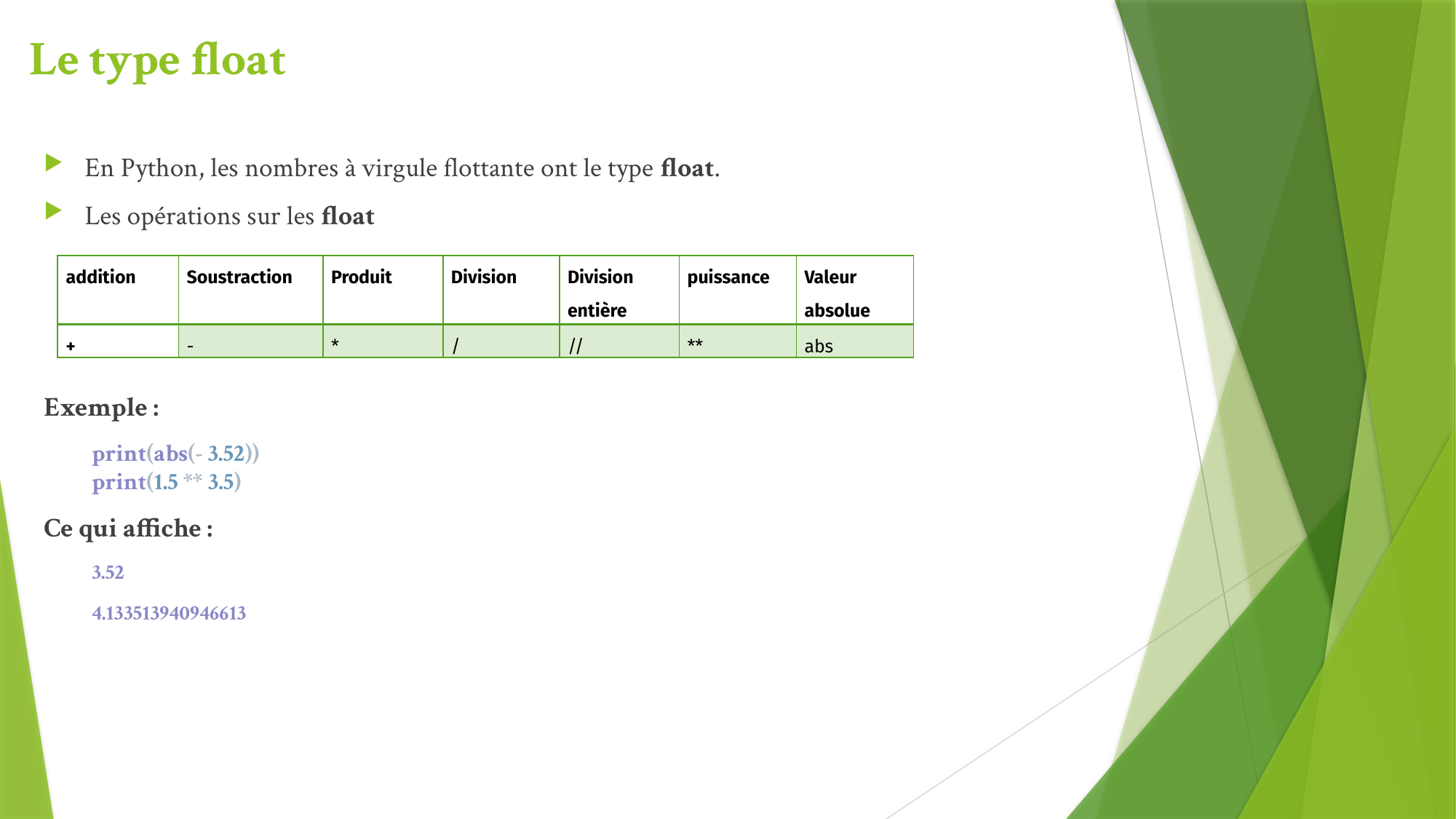

# Le type float
En Python, les nombres à virgule flottante ont le type float.
Les opérations sur les float

Exemple :
print(abs(- 3.52))
print(1.5 ** 3.5)
Ce qui affiche :
3.52
4.133513940946613

| addition | Soustraction | Produit | Division | Division entière | puissance | Valeur absolue |
| --- | --- | --- | --- | --- | --- | --- |
| + | - | \* | / | // | \*\* | abs |